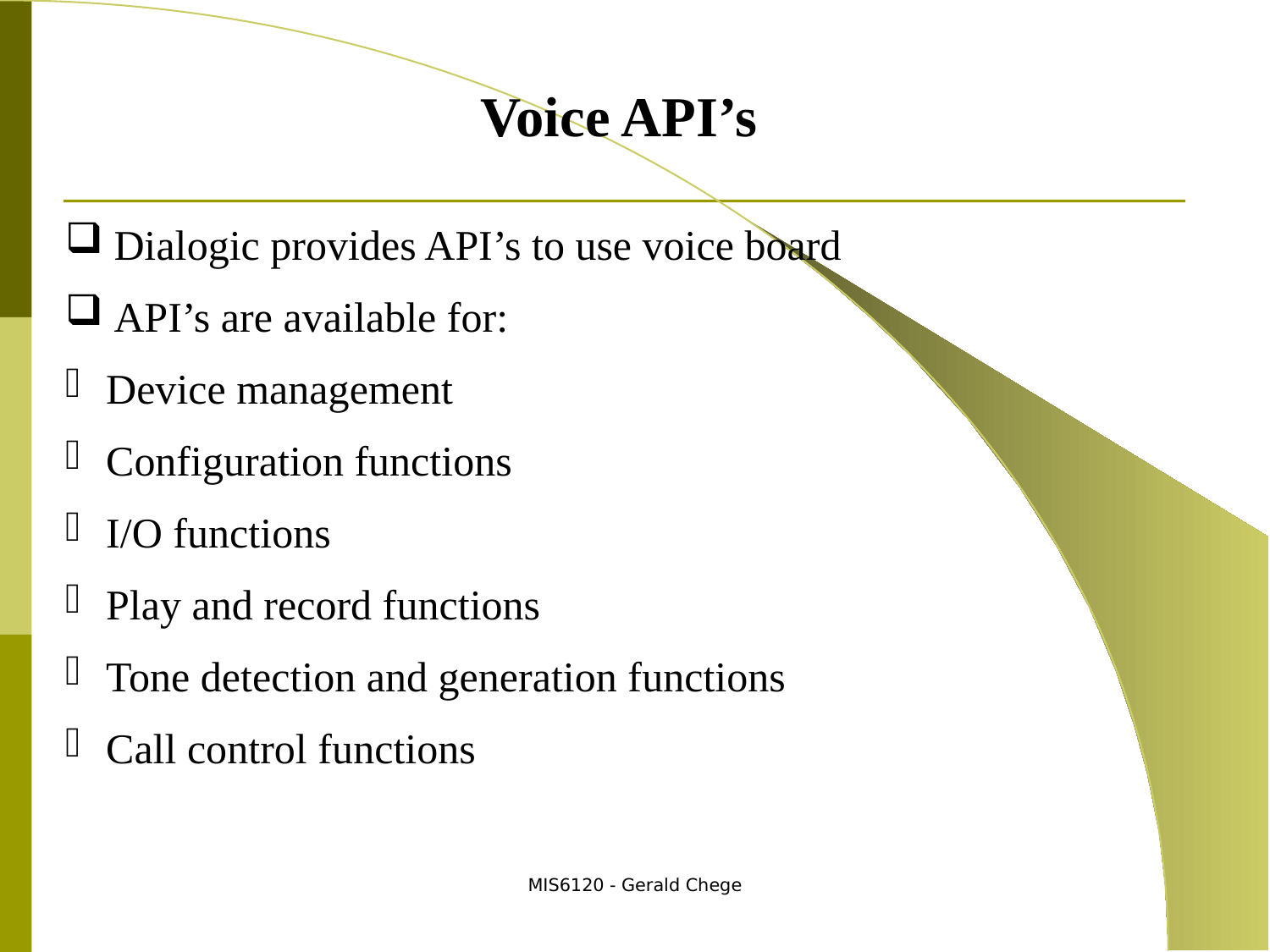

Voice API’s
 Dialogic provides API’s to use voice board
 API’s are available for:
 Device management
 Configuration functions
 I/O functions
 Play and record functions
 Tone detection and generation functions
 Call control functions
MIS6120 - Gerald Chege